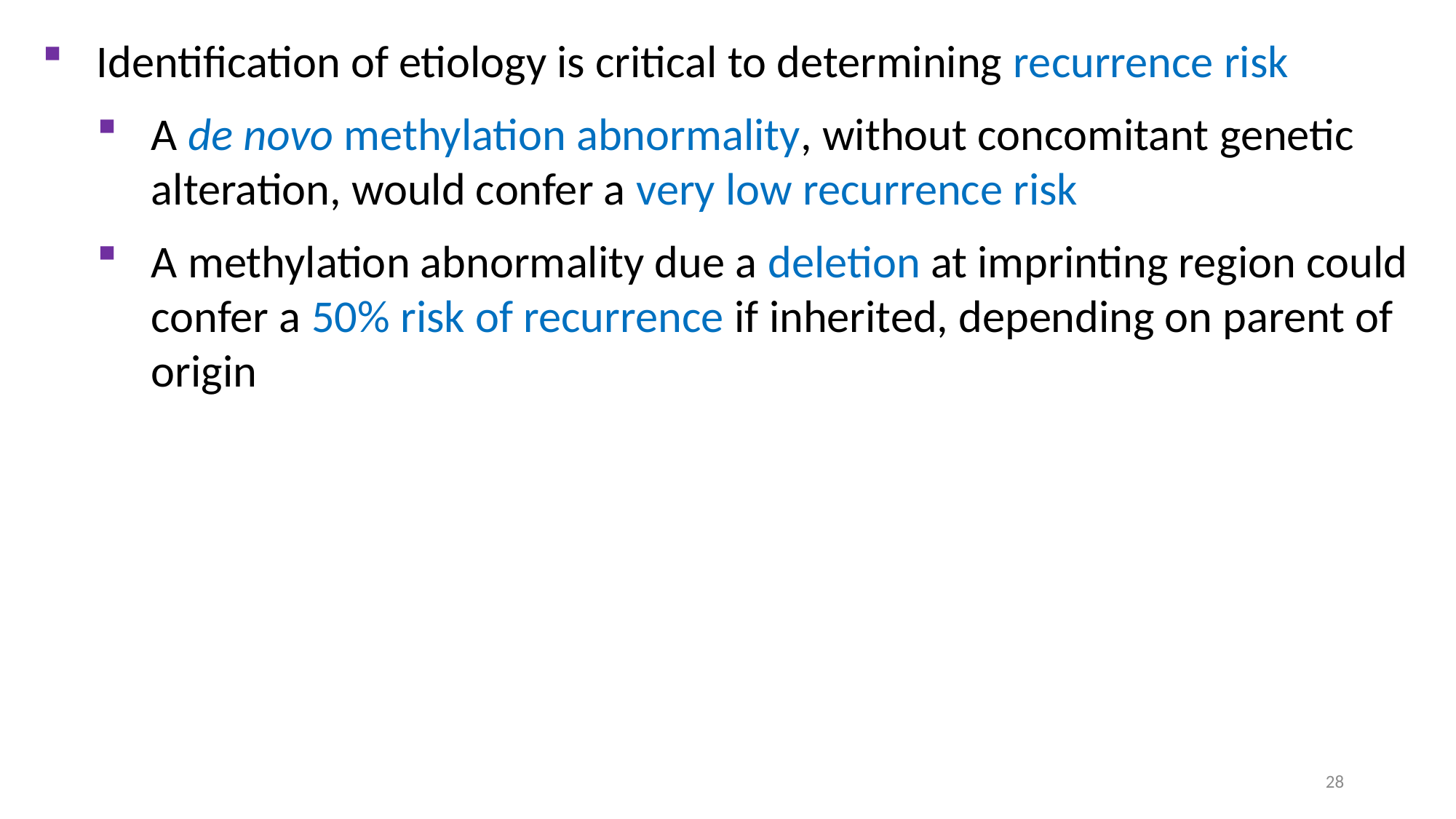

Identification of etiology is critical to determining recurrence risk
A de novo methylation abnormality, without concomitant genetic alteration, would confer a very low recurrence risk
A methylation abnormality due a deletion at imprinting region could confer a 50% risk of recurrence if inherited, depending on parent of origin
28